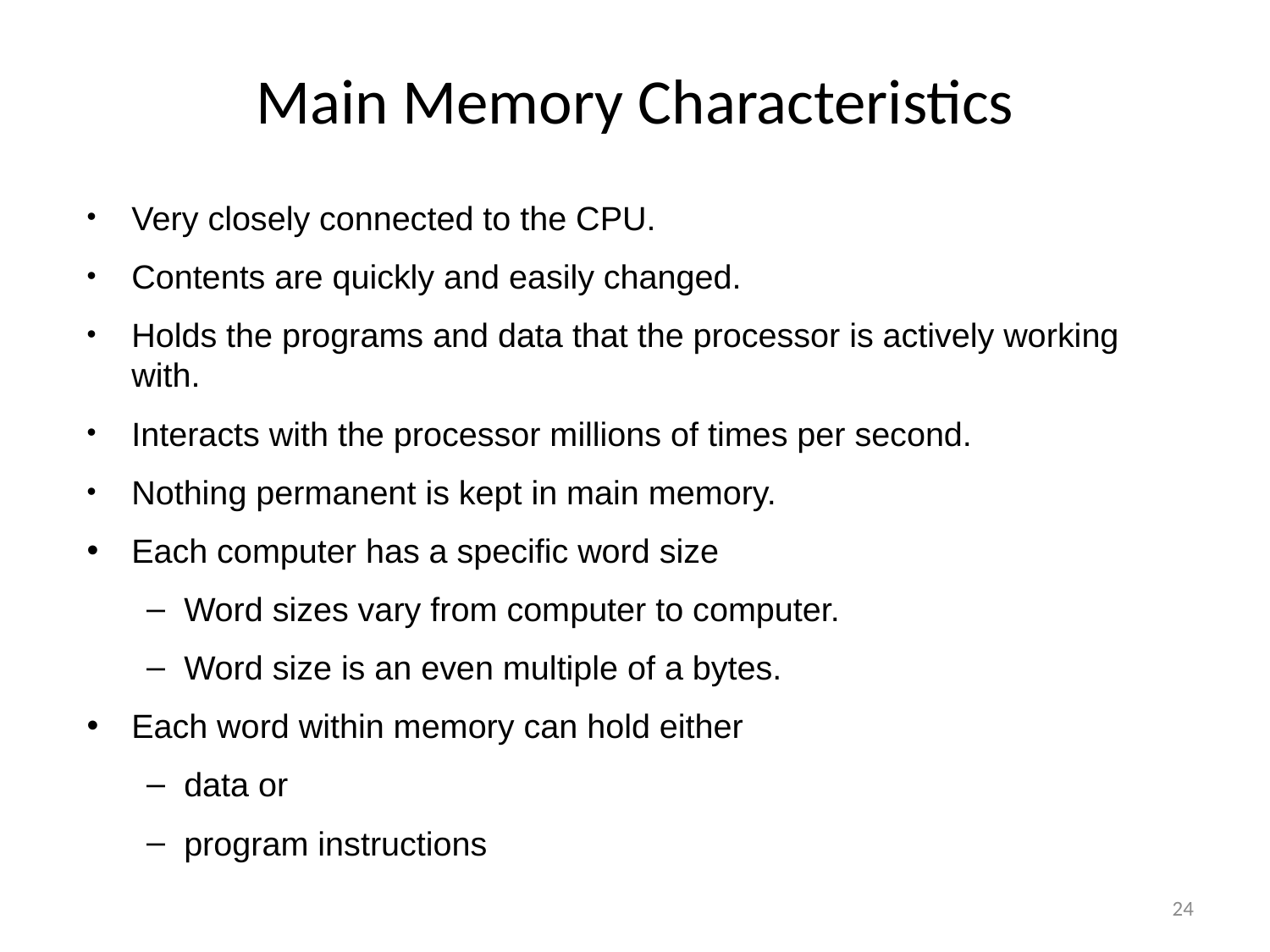

# Main Memory Characteristics
Very closely connected to the CPU.
Contents are quickly and easily changed.
Holds the programs and data that the processor is actively working with.
Interacts with the processor millions of times per second.
Nothing permanent is kept in main memory.
Each computer has a specific word size
Word sizes vary from computer to computer.
Word size is an even multiple of a bytes.
Each word within memory can hold either
data or
program instructions

24